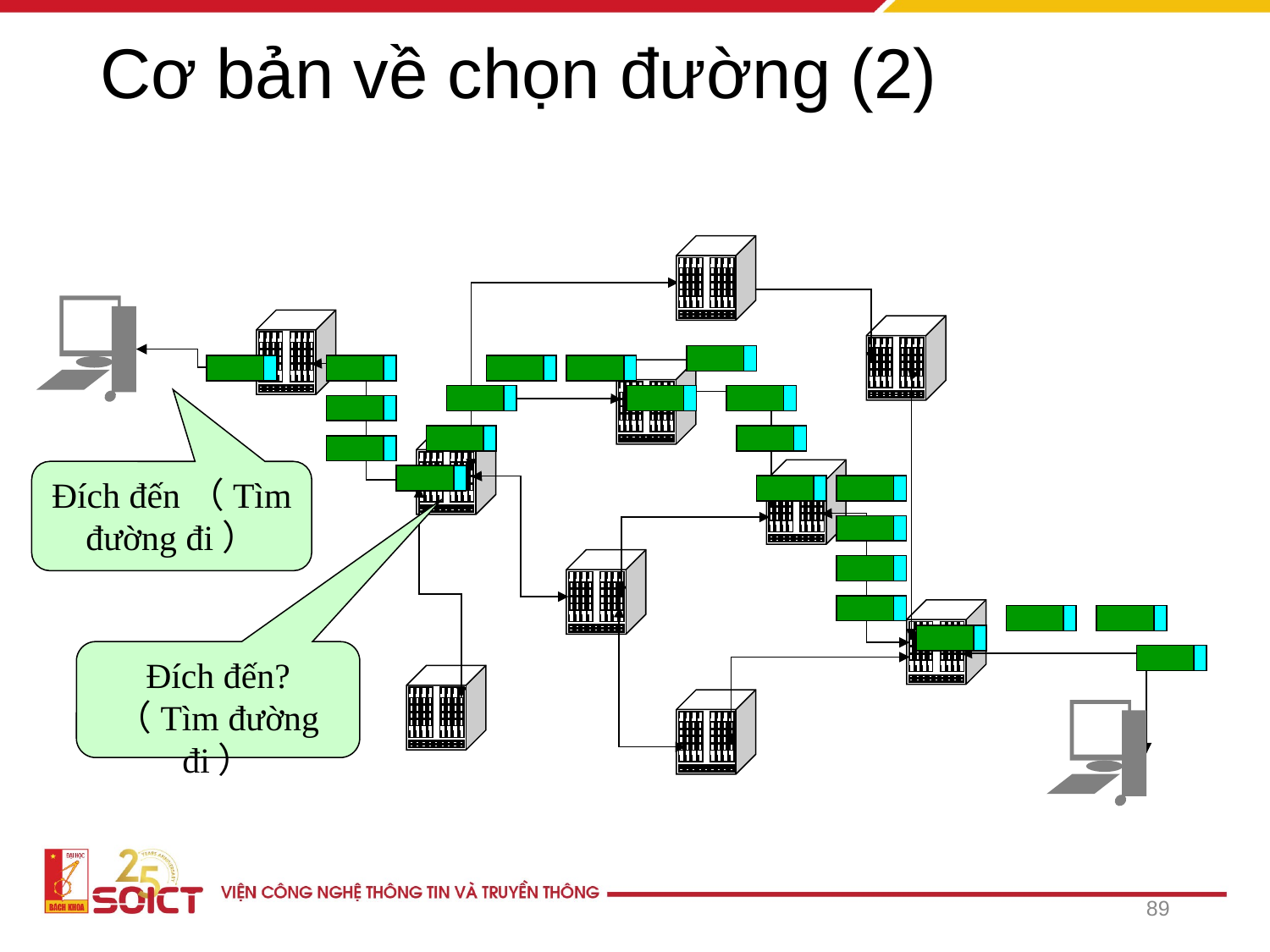

# Cơ bản về chọn đường (2)

Đích đến（Tìm đường đi）

Đích đến? （Tìm đường đi）

89